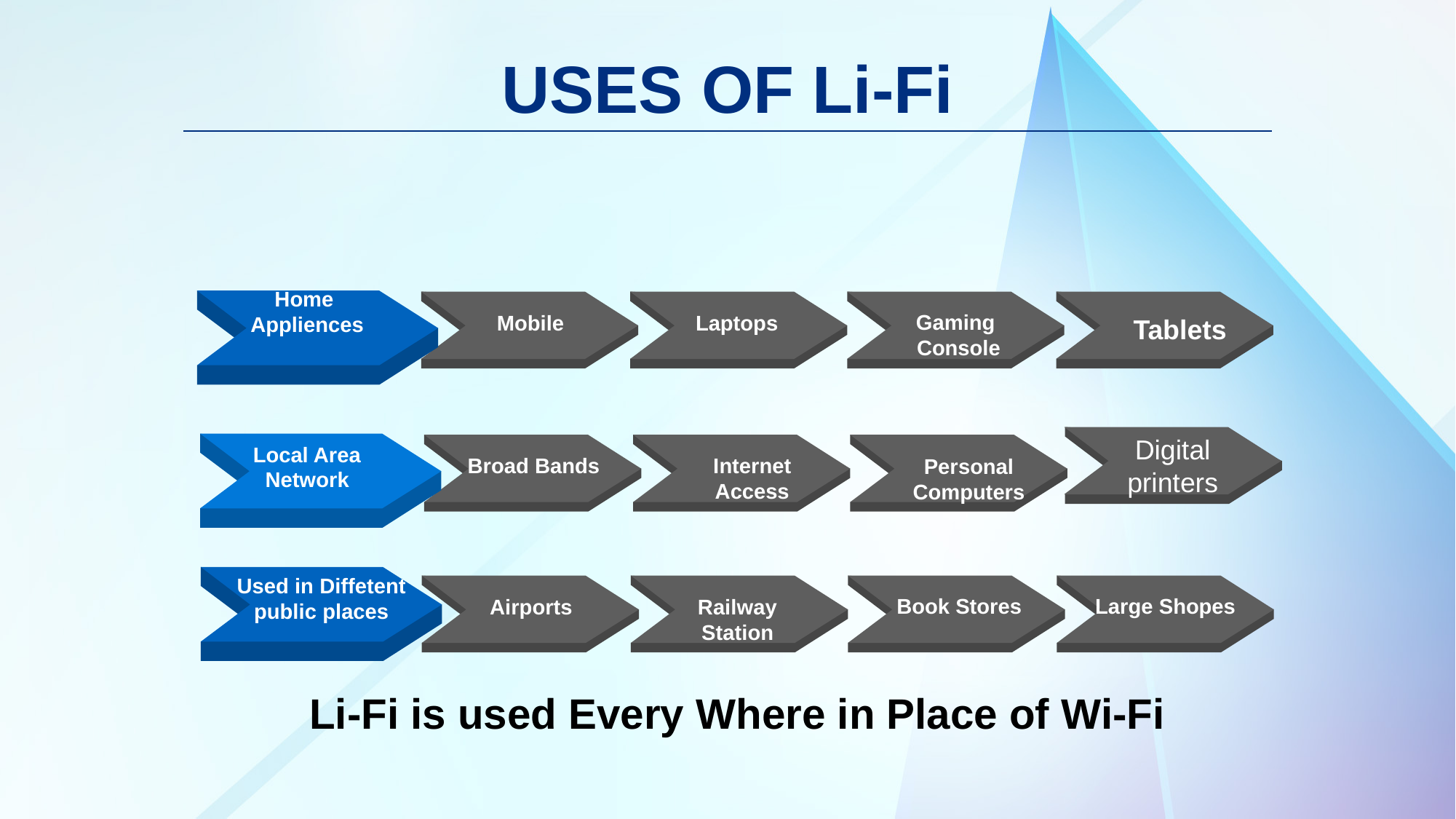

# USES OF Li-Fi

Home
 Appliences

Gaming
Console
Laptops
Mobile

Tablets

Tablets
Digital
printers

Local Area
Network
Internet
Access
Broad Bands
Personal
Computers

Tablets

Used in Diffetent
public places

Large Shopes
Book Stores
Railway
Station
Airports

Li-Fi is used Every Where in Place of Wi-Fi